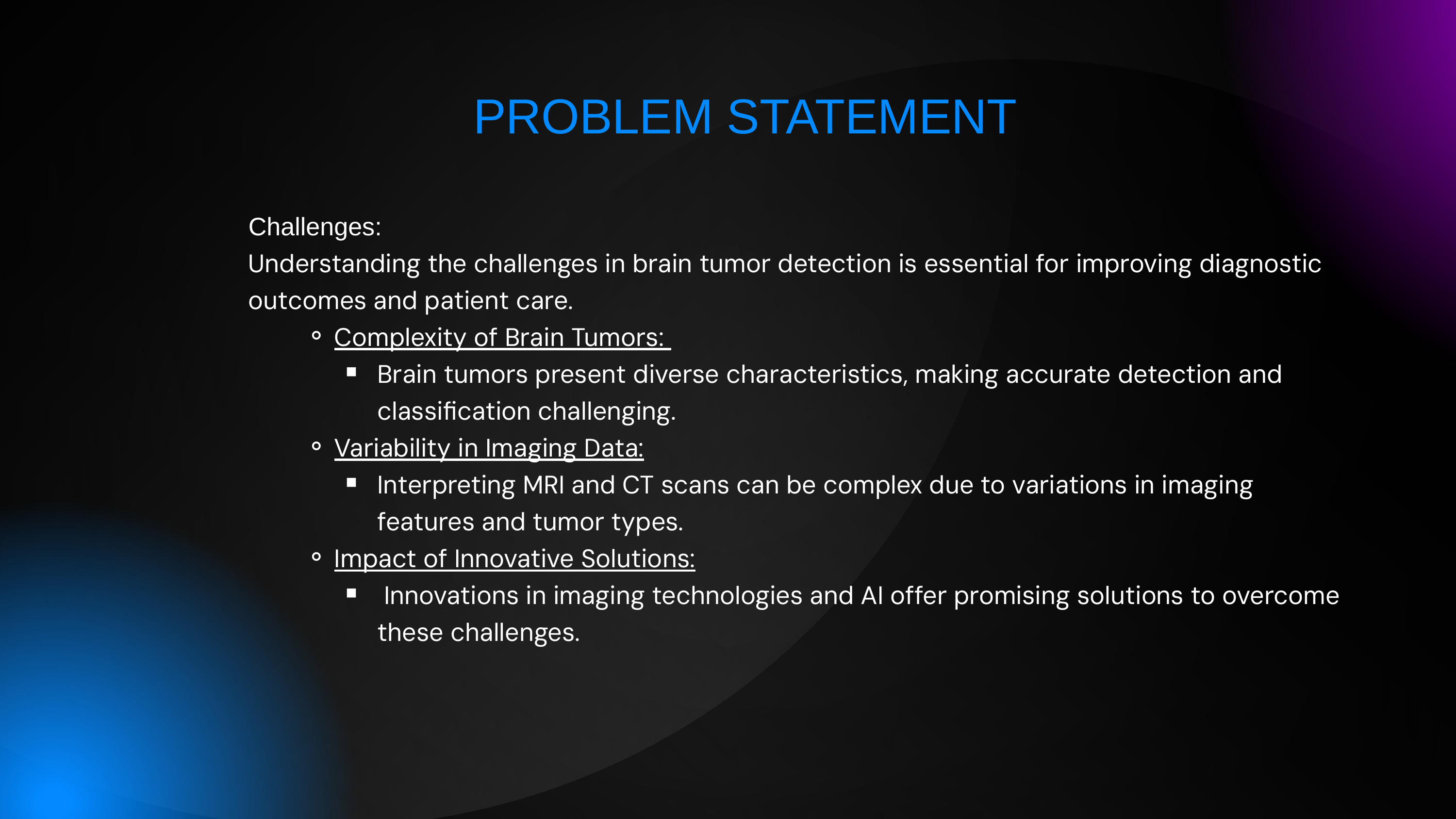

PROBLEM STATEMENT
Challenges:
Understanding the challenges in brain tumor detection is essential for improving diagnostic outcomes and patient care.
Complexity of Brain Tumors:
Brain tumors present diverse characteristics, making accurate detection and classification challenging.
Variability in Imaging Data:
Interpreting MRI and CT scans can be complex due to variations in imaging features and tumor types.
Impact of Innovative Solutions:
 Innovations in imaging technologies and AI offer promising solutions to overcome these challenges.